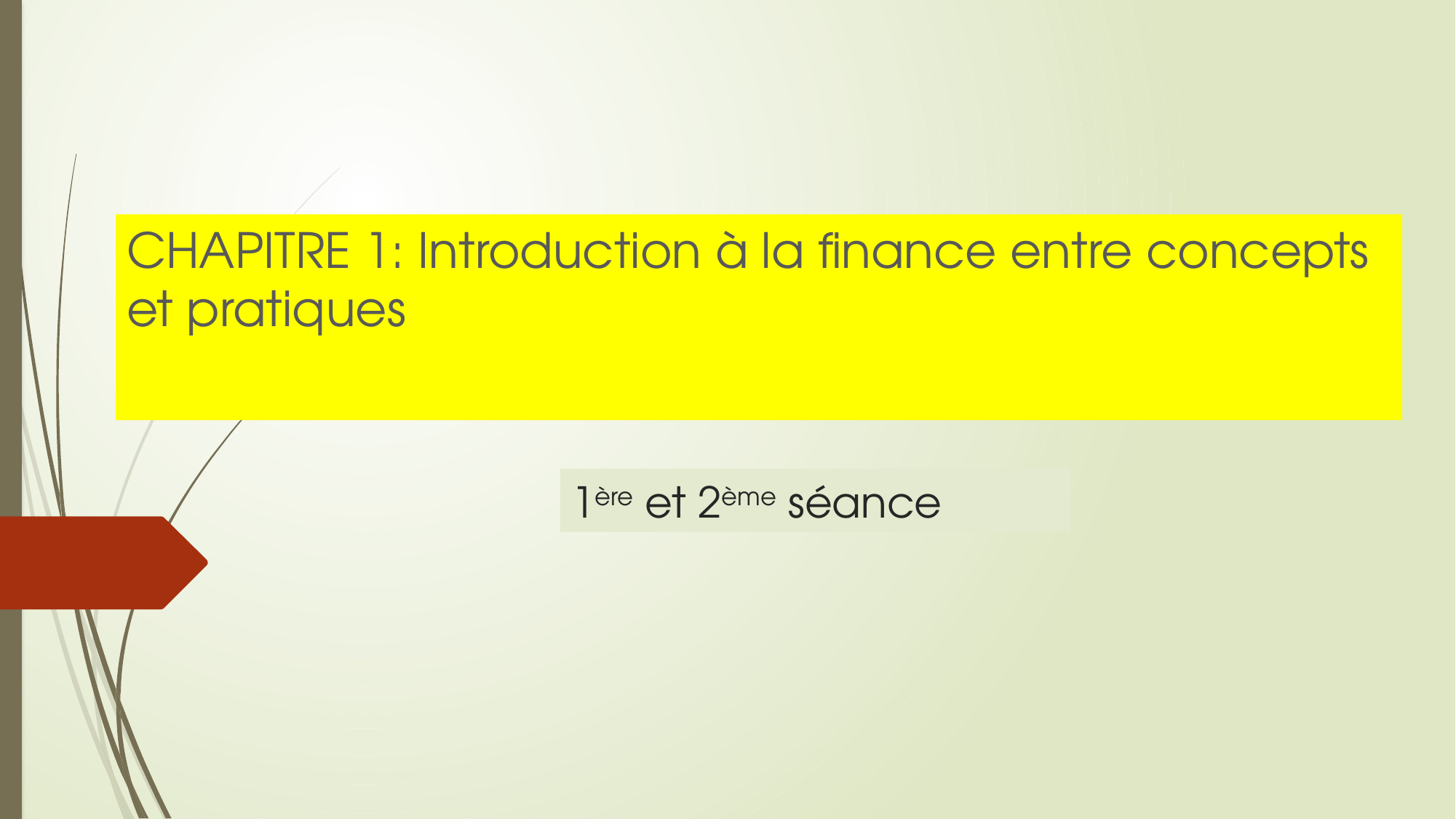

CHAPITRE 1: Introduction à la finance entre concepts et pratiques
# 1ère et 2ème séance